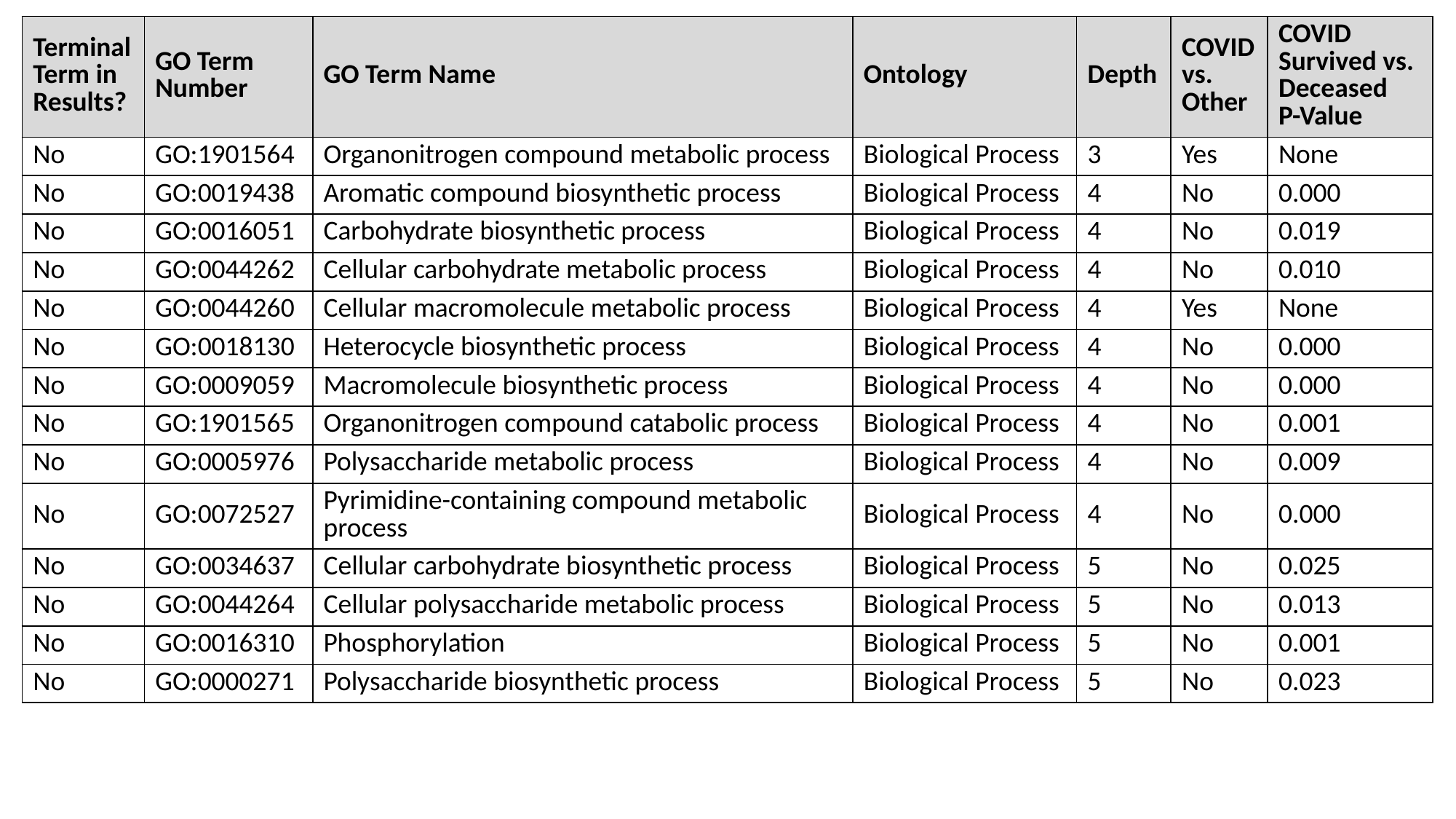

| Terminal Term in Results? | GO Term Number | GO Term Name | Ontology | Depth | COVID vs. Other | COVID Survived vs. Deceased P-Value |
| --- | --- | --- | --- | --- | --- | --- |
| No | GO:1901564 | Organonitrogen compound metabolic process | Biological Process | 3 | Yes | None |
| No | GO:0019438 | Aromatic compound biosynthetic process | Biological Process | 4 | No | 0.000 |
| No | GO:0016051 | Carbohydrate biosynthetic process | Biological Process | 4 | No | 0.019 |
| No | GO:0044262 | Cellular carbohydrate metabolic process | Biological Process | 4 | No | 0.010 |
| No | GO:0044260 | Cellular macromolecule metabolic process | Biological Process | 4 | Yes | None |
| No | GO:0018130 | Heterocycle biosynthetic process | Biological Process | 4 | No | 0.000 |
| No | GO:0009059 | Macromolecule biosynthetic process | Biological Process | 4 | No | 0.000 |
| No | GO:1901565 | Organonitrogen compound catabolic process | Biological Process | 4 | No | 0.001 |
| No | GO:0005976 | Polysaccharide metabolic process | Biological Process | 4 | No | 0.009 |
| No | GO:0072527 | Pyrimidine-containing compound metabolic process | Biological Process | 4 | No | 0.000 |
| No | GO:0034637 | Cellular carbohydrate biosynthetic process | Biological Process | 5 | No | 0.025 |
| No | GO:0044264 | Cellular polysaccharide metabolic process | Biological Process | 5 | No | 0.013 |
| No | GO:0016310 | Phosphorylation | Biological Process | 5 | No | 0.001 |
| No | GO:0000271 | Polysaccharide biosynthetic process | Biological Process | 5 | No | 0.023 |